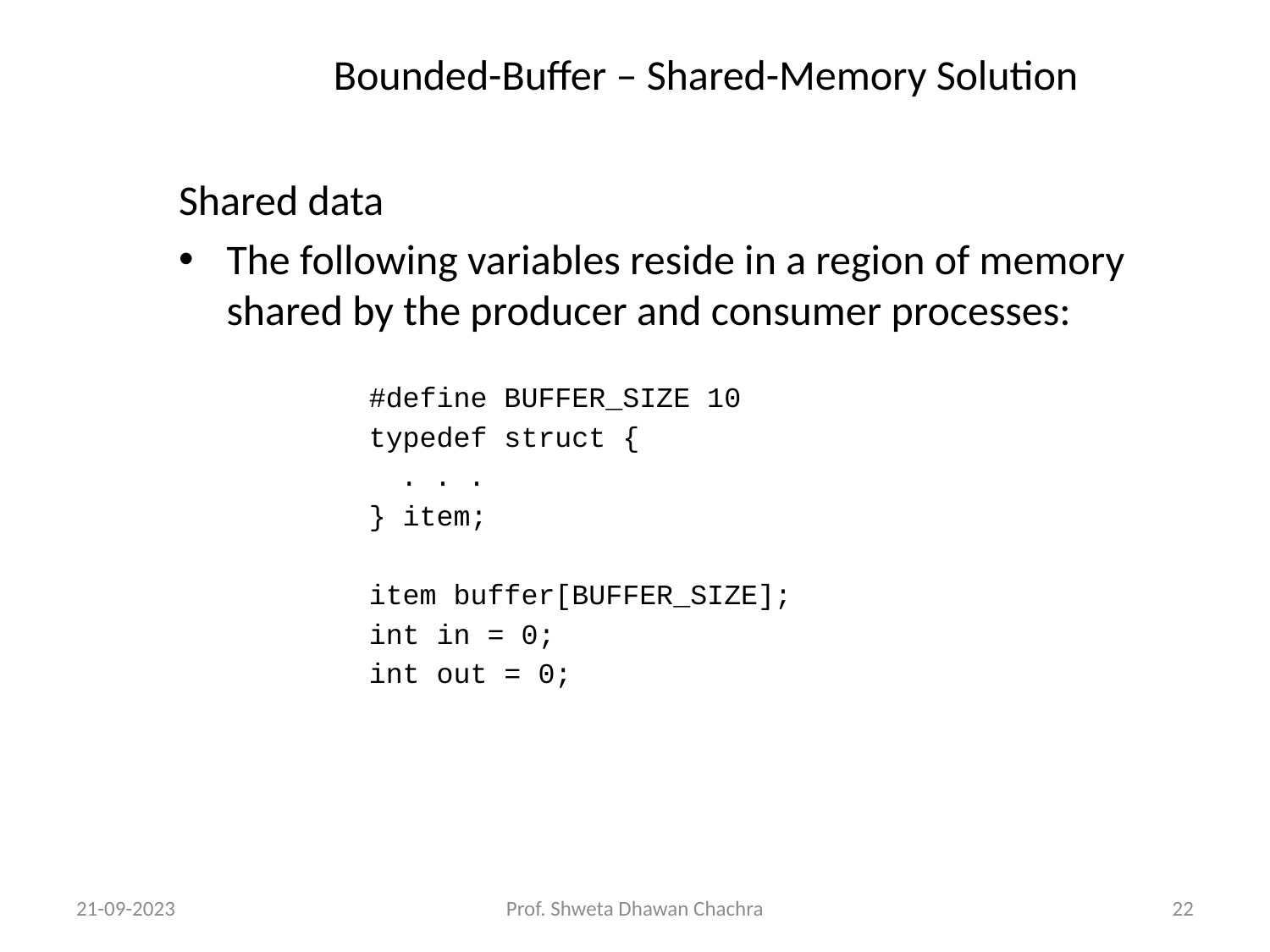

# Bounded-Buffer – Shared-Memory Solution
Shared data
The following variables reside in a region of memory shared by the producer and consumer processes:

#define BUFFER_SIZE 10
typedef struct {
	. . .
} item;

item buffer[BUFFER_SIZE];
int in = 0;
int out = 0;

21-09-2023
Prof. Shweta Dhawan Chachra
22